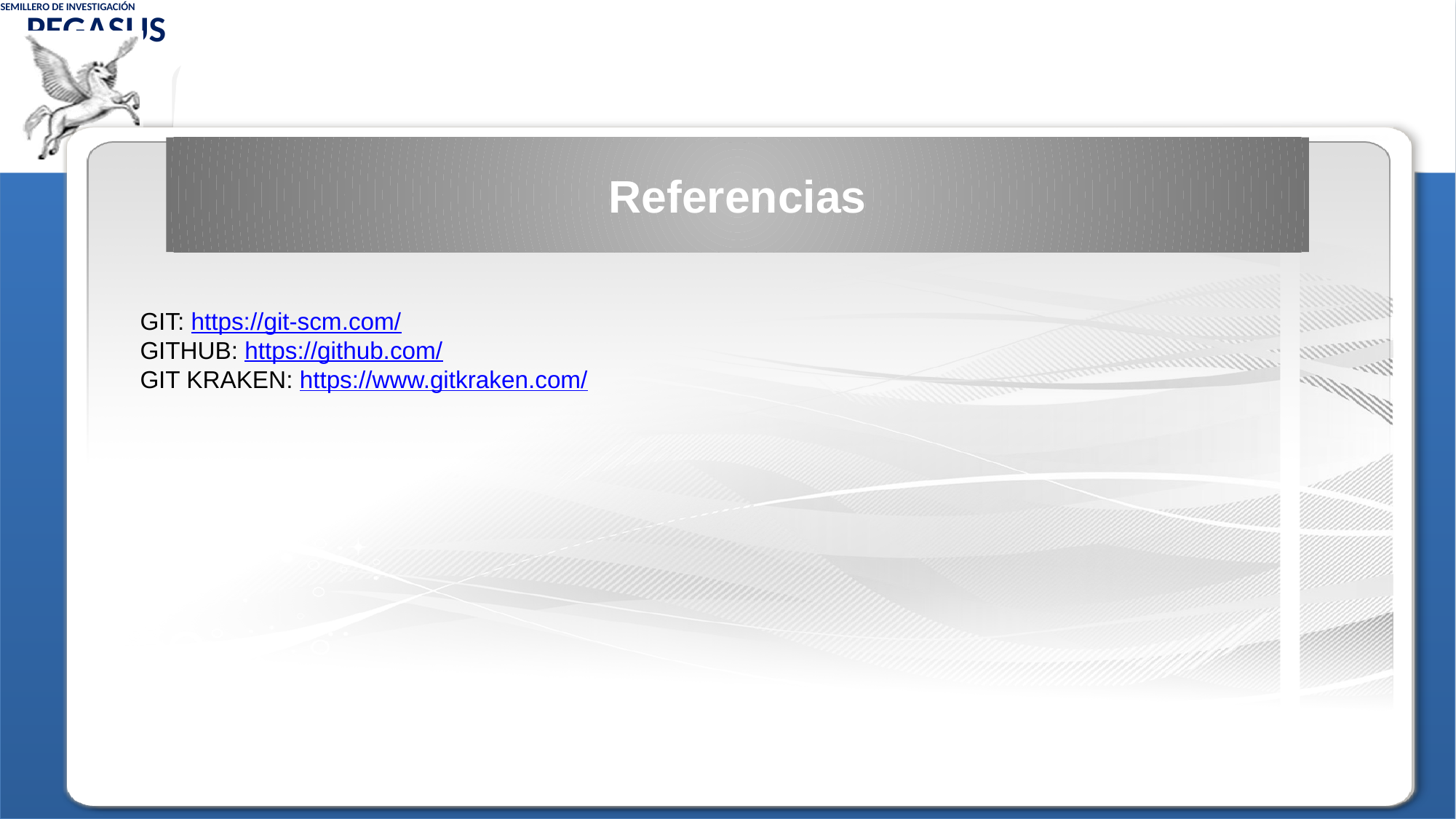

Referencias
GIT: https://git-scm.com/
GITHUB: https://github.com/
GIT KRAKEN: https://www.gitkraken.com/